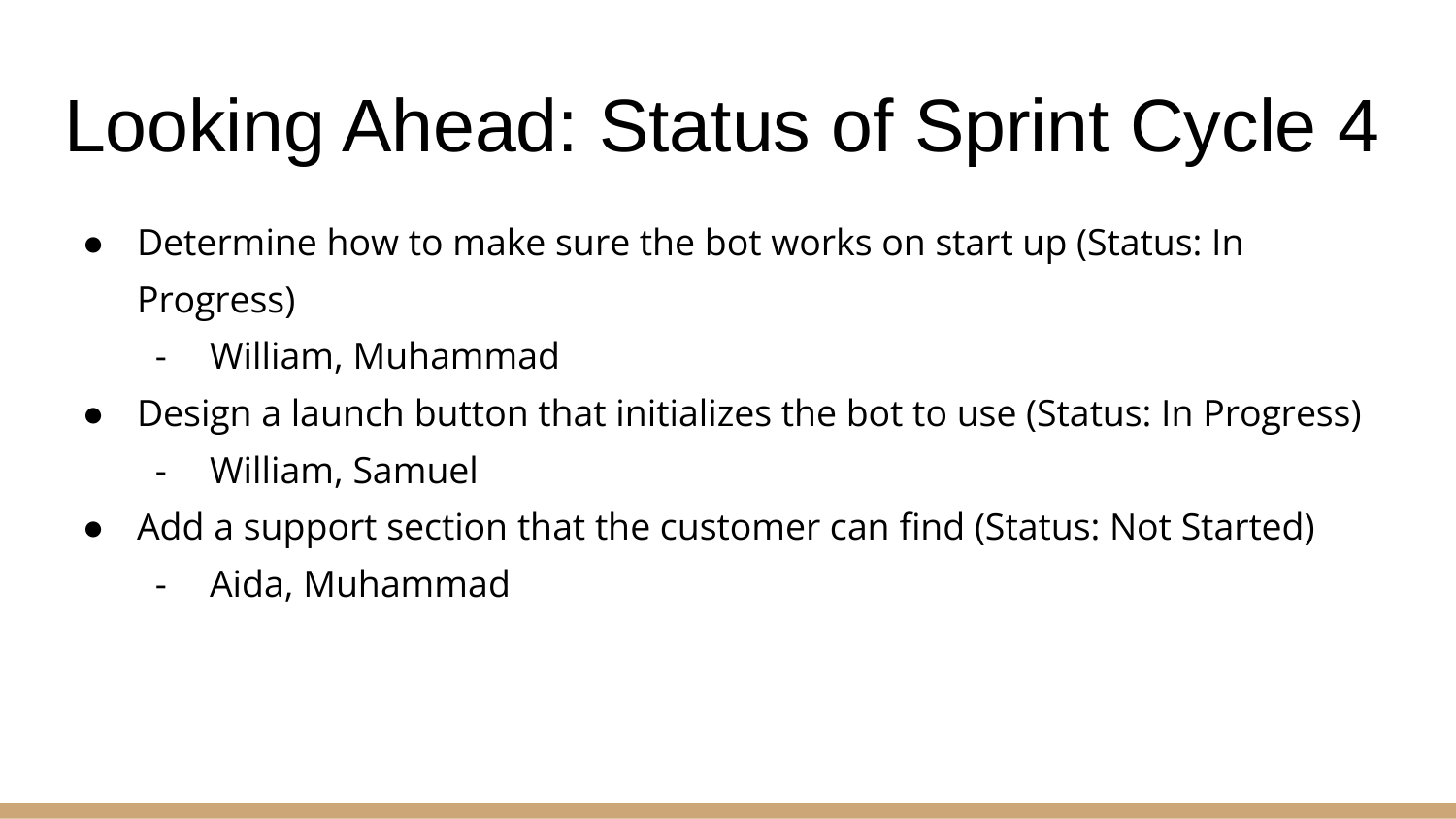

# Looking Ahead: Status of Sprint Cycle 4
Determine how to make sure the bot works on start up (Status: In Progress)
William, Muhammad
Design a launch button that initializes the bot to use (Status: In Progress)
William, Samuel
Add a support section that the customer can find (Status: Not Started)
Aida, Muhammad